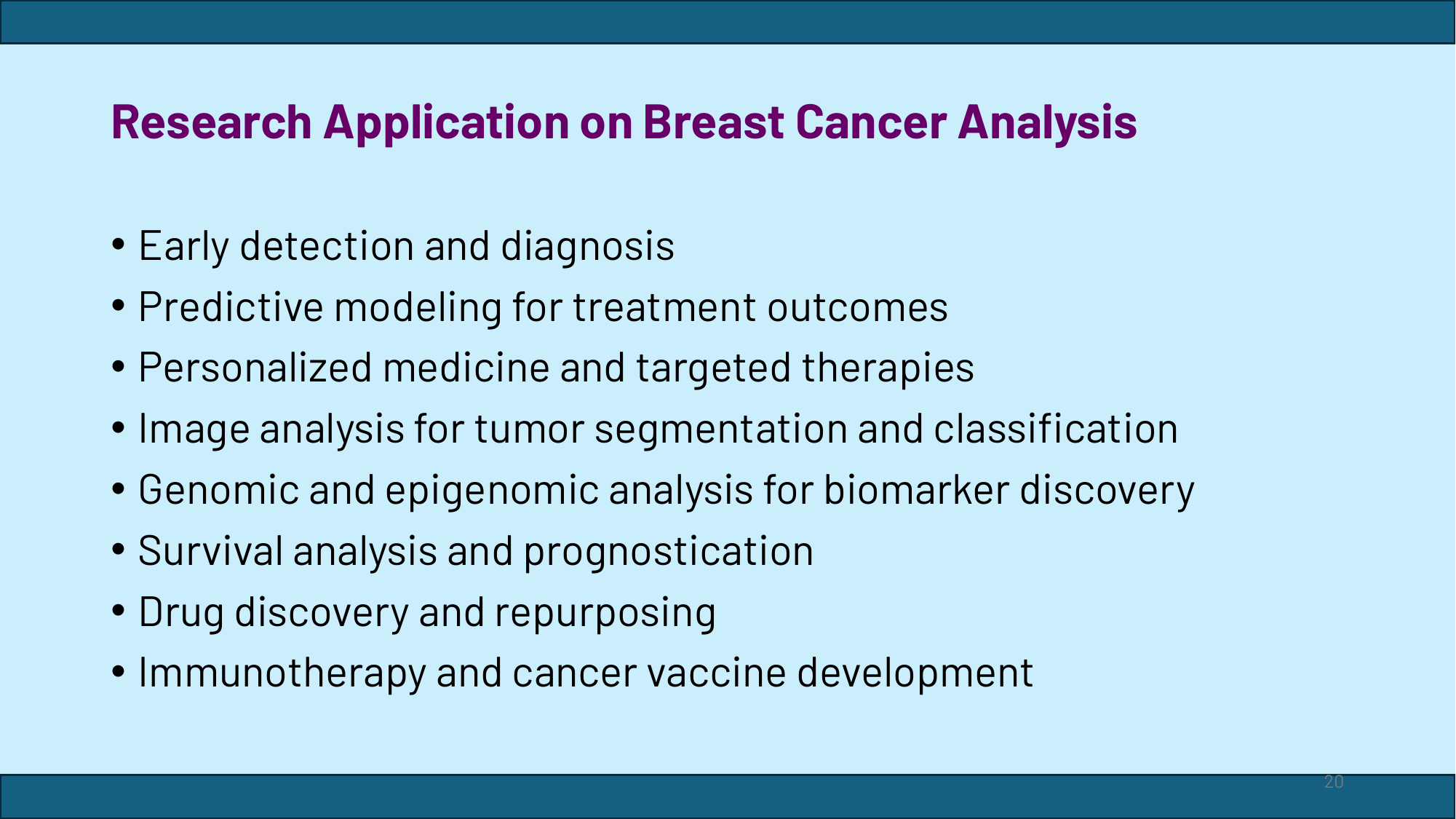

# Research Application on Breast Cancer Analysis
Early detection and diagnosis
Predictive modeling for treatment outcomes
Personalized medicine and targeted therapies
Image analysis for tumor segmentation and classification
Genomic and epigenomic analysis for biomarker discovery
Survival analysis and prognostication
Drug discovery and repurposing
Immunotherapy and cancer vaccine development
20